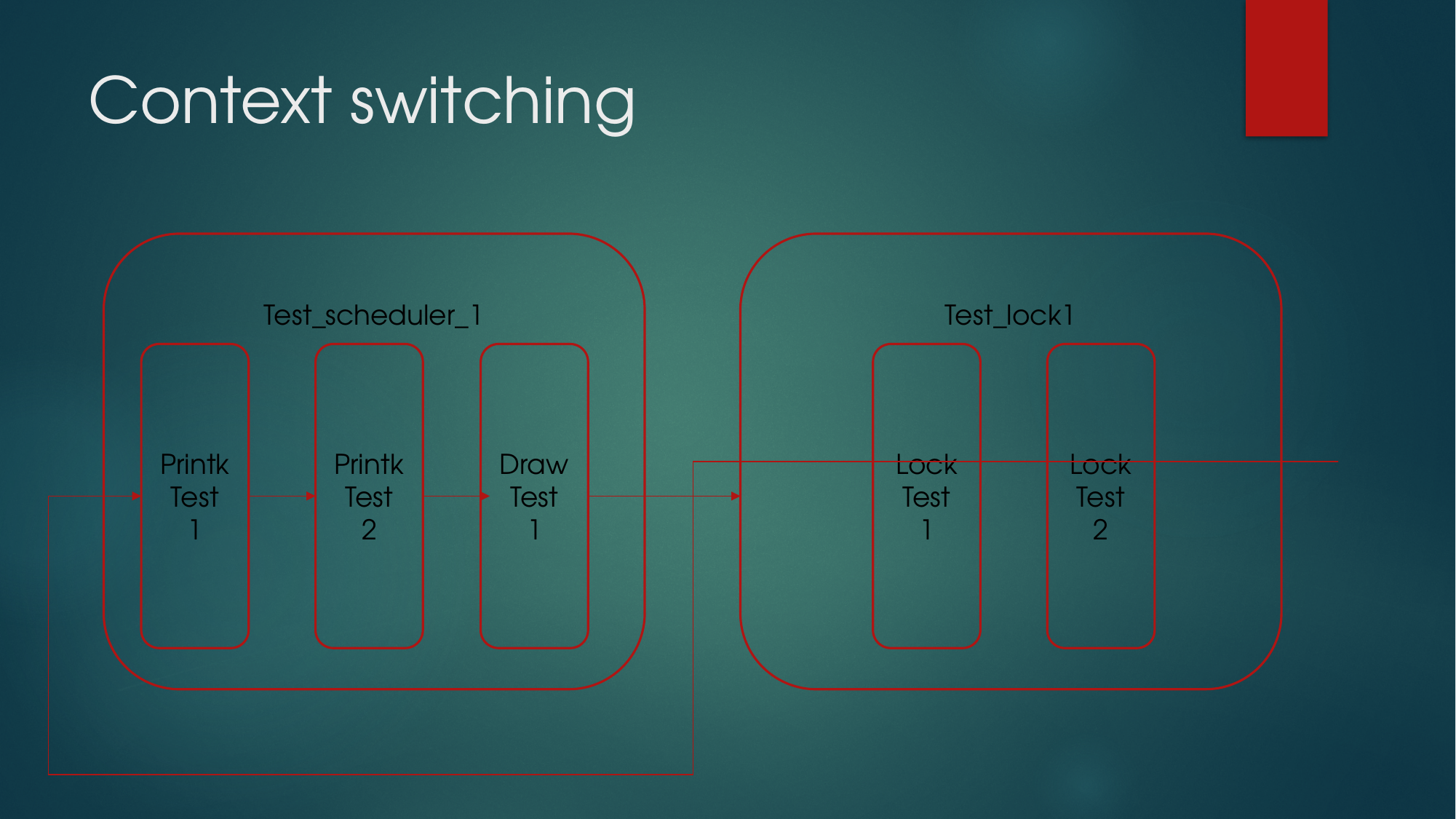

# Context switching
Test_scheduler_1

Test_lock1

PrintkTest
1
Printk
Test
2
Draw
Test
1
Lock
Test
1
Lock
Test
2